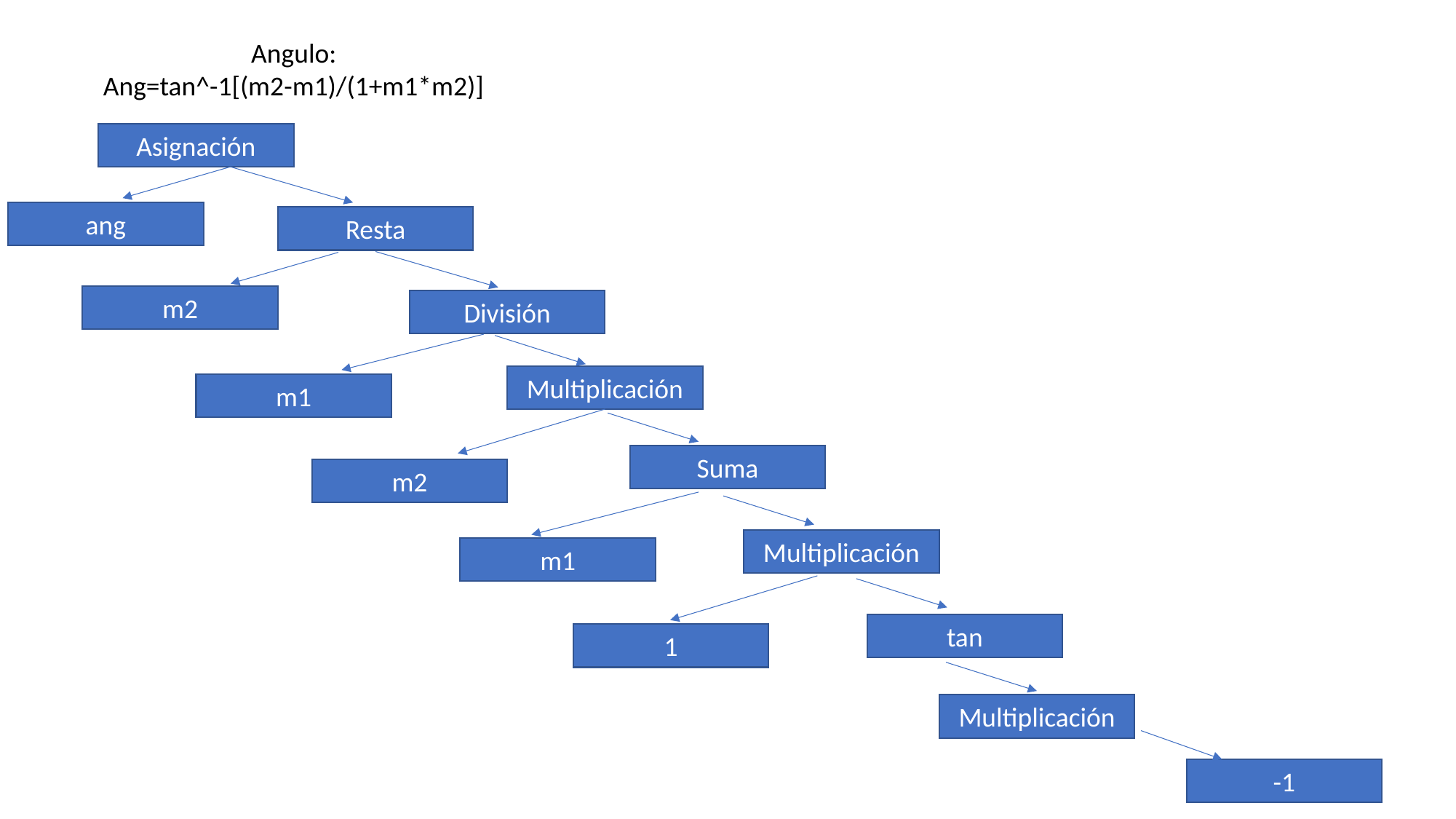

Angulo:
Ang=tan^-1[(m2-m1)/(1+m1*m2)]
Asignación
ang
Resta
m2
División
Multiplicación
m1
Suma
m2
Multiplicación
m1
tan
1
Multiplicación
-1